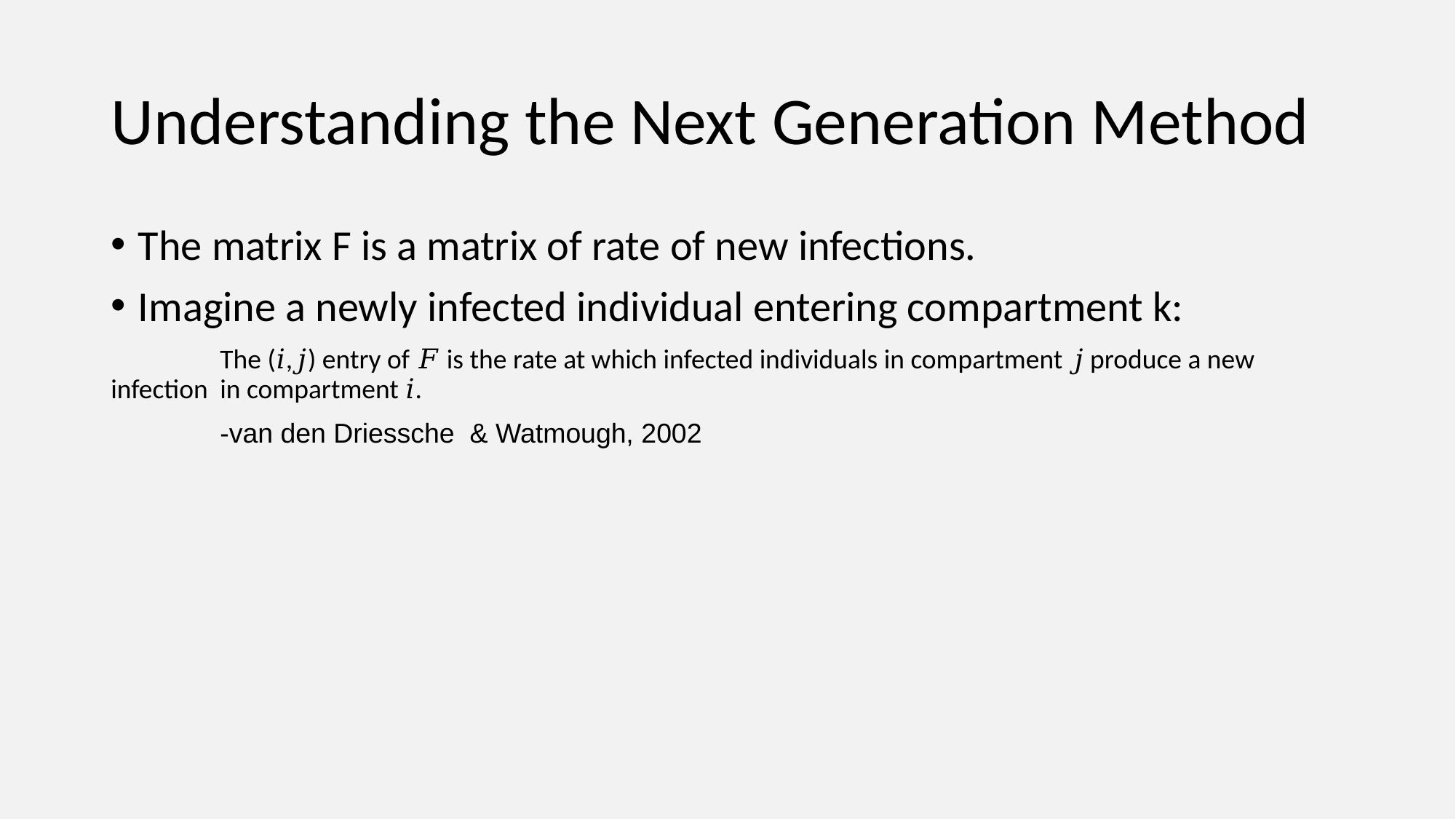

# Understanding the Next Generation Method
The matrix F is a matrix of rate of new infections.
Imagine a newly infected individual entering compartment k:
	The (𝑖,𝑗) entry of 𝐹 is the rate at which infected individuals in compartment 𝑗 produce a new infection 	in compartment 𝑖.
	-van den Driessche  & Watmough, 2002